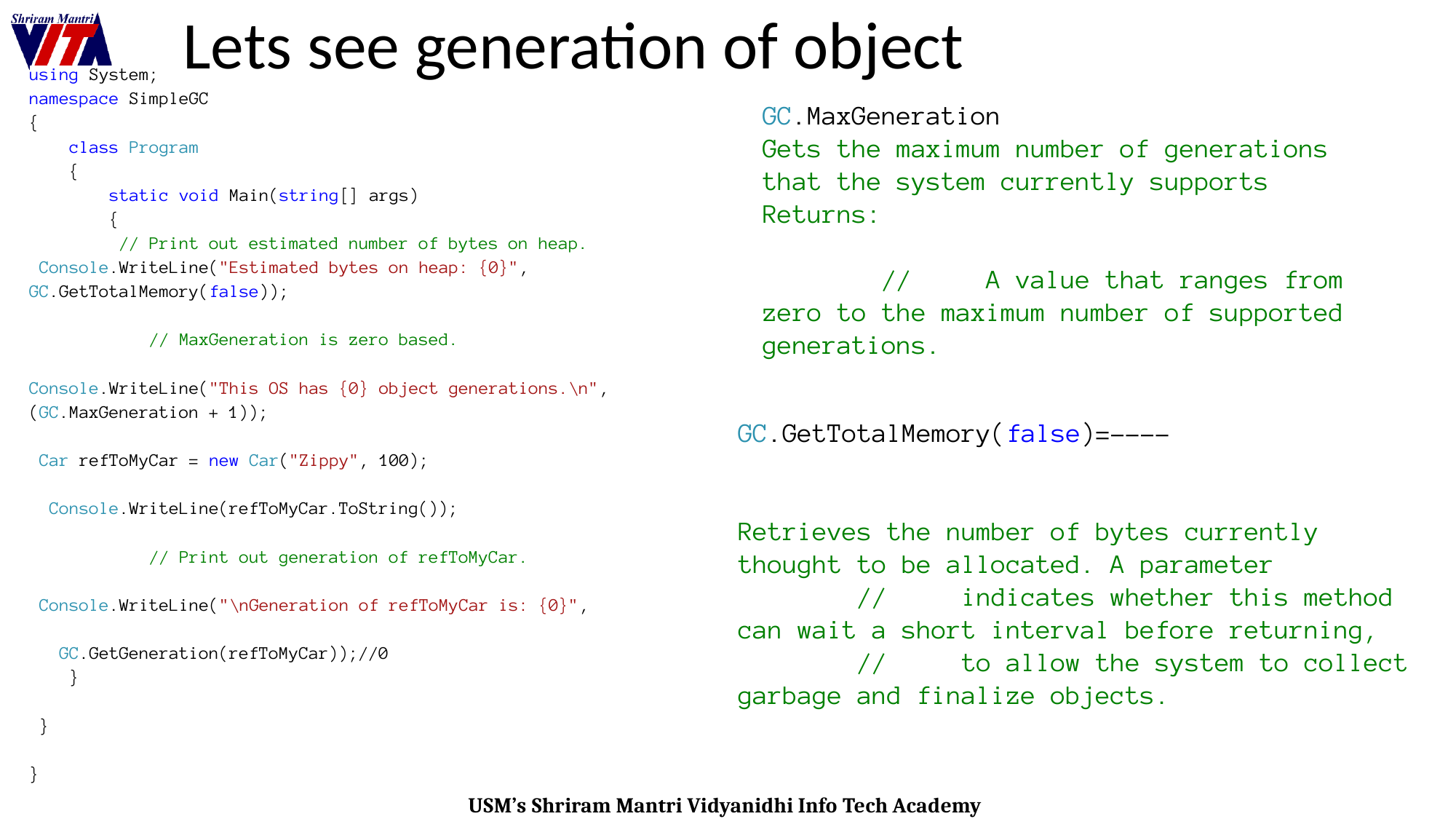

# Lets see generation of object
using System;
namespace SimpleGC
{
    class Program
    {
        static void Main(string[] args)
        {
         // Print out estimated number of bytes on heap.
 Console.WriteLine("Estimated bytes on heap: {0}", GC.GetTotalMemory(false));

            // MaxGeneration is zero based.

Console.WriteLine("This OS has {0} object generations.\n", (GC.MaxGeneration + 1));

 Car refToMyCar = new Car("Zippy", 100);

  Console.WriteLine(refToMyCar.ToString());

            // Print out generation of refToMyCar.

 Console.WriteLine("\nGeneration of refToMyCar is: {0}",

   GC.GetGeneration(refToMyCar));//0
    }

 }

}

GC.MaxGeneration
Gets the maximum number of generations that the system currently supports
Returns:

        //     A value that ranges from zero to the maximum number of supported generations.
GC.GetTotalMemory(false)=----

Retrieves the number of bytes currently thought to be allocated. A parameter
        //     indicates whether this method can wait a short interval before returning,
        //     to allow the system to collect garbage and finalize objects.